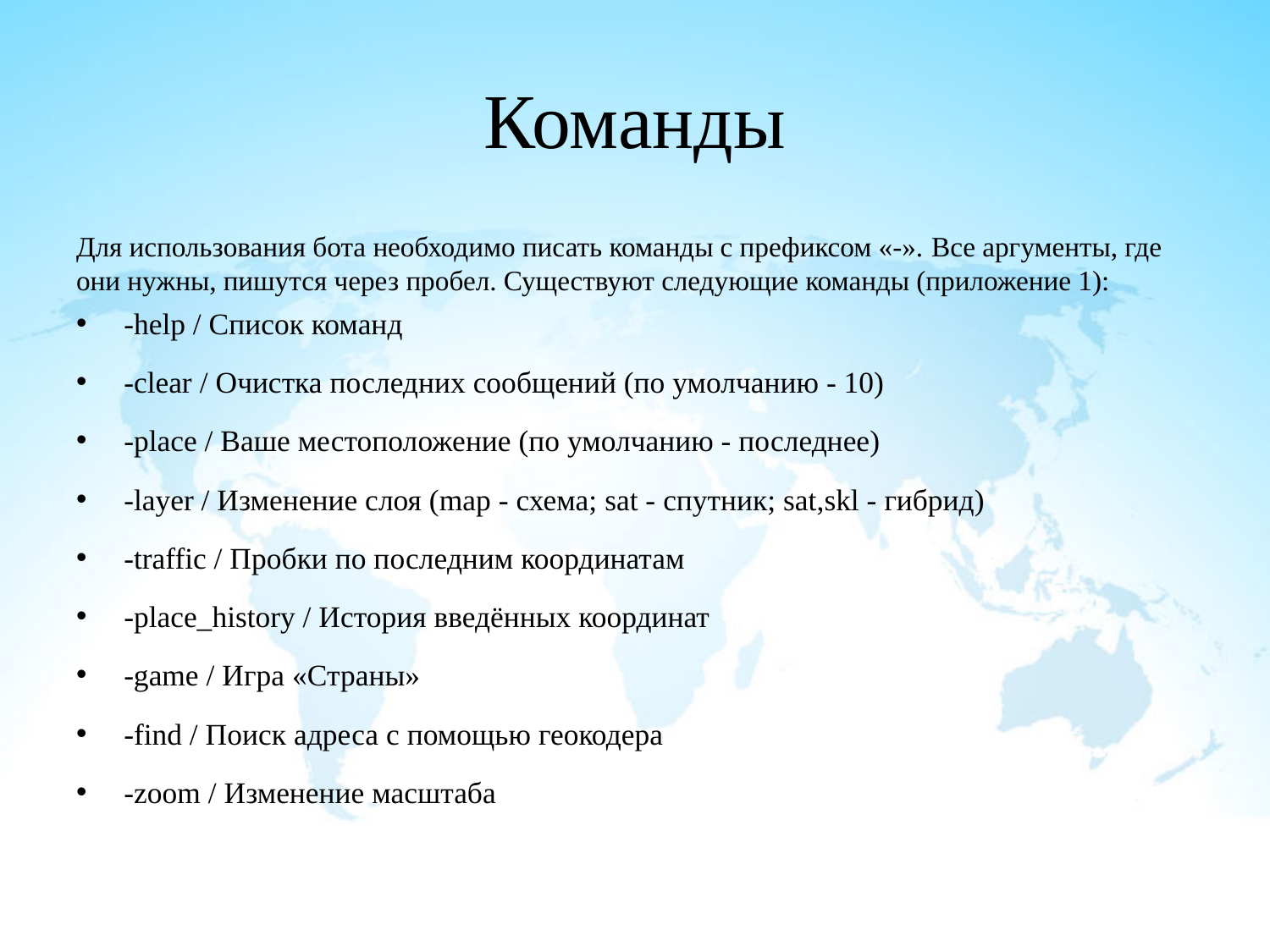

# Команды
Для использования бота необходимо писать команды с префиксом «-». Все аргументы, где они нужны, пишутся через пробел. Существуют следующие команды (приложение 1):
-help / Список команд
-clear / Очистка последних сообщений (по умолчанию - 10)
-place / Ваше местоположение (по умолчанию - последнее)
-layer / Изменение слоя (map - схема; sat - спутник; sat,skl - гибрид)
-traffic / Пробки по последним координатам
-place_history / История введённых координат
-game / Игра «Страны»
-find / Поиск адреса с помощью геокодера
-zoom / Изменение масштаба